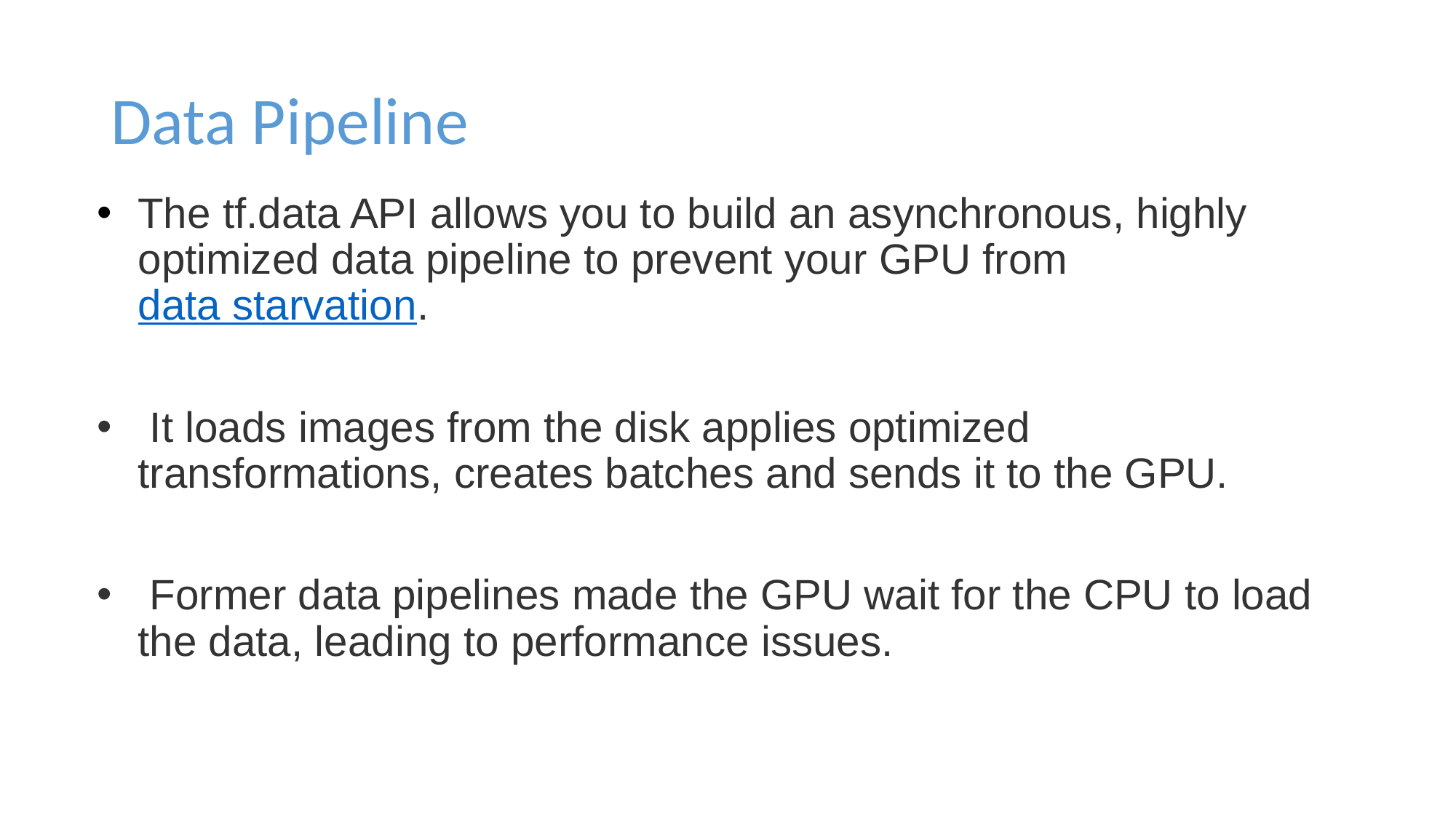

# Data Pipeline
The tf.data API allows you to build an asynchronous, highly optimized data pipeline to prevent your GPU from data starvation.

 It loads images from the disk applies optimized transformations, creates batches and sends it to the GPU.

 Former data pipelines made the GPU wait for the CPU to load the data, leading to performance issues.